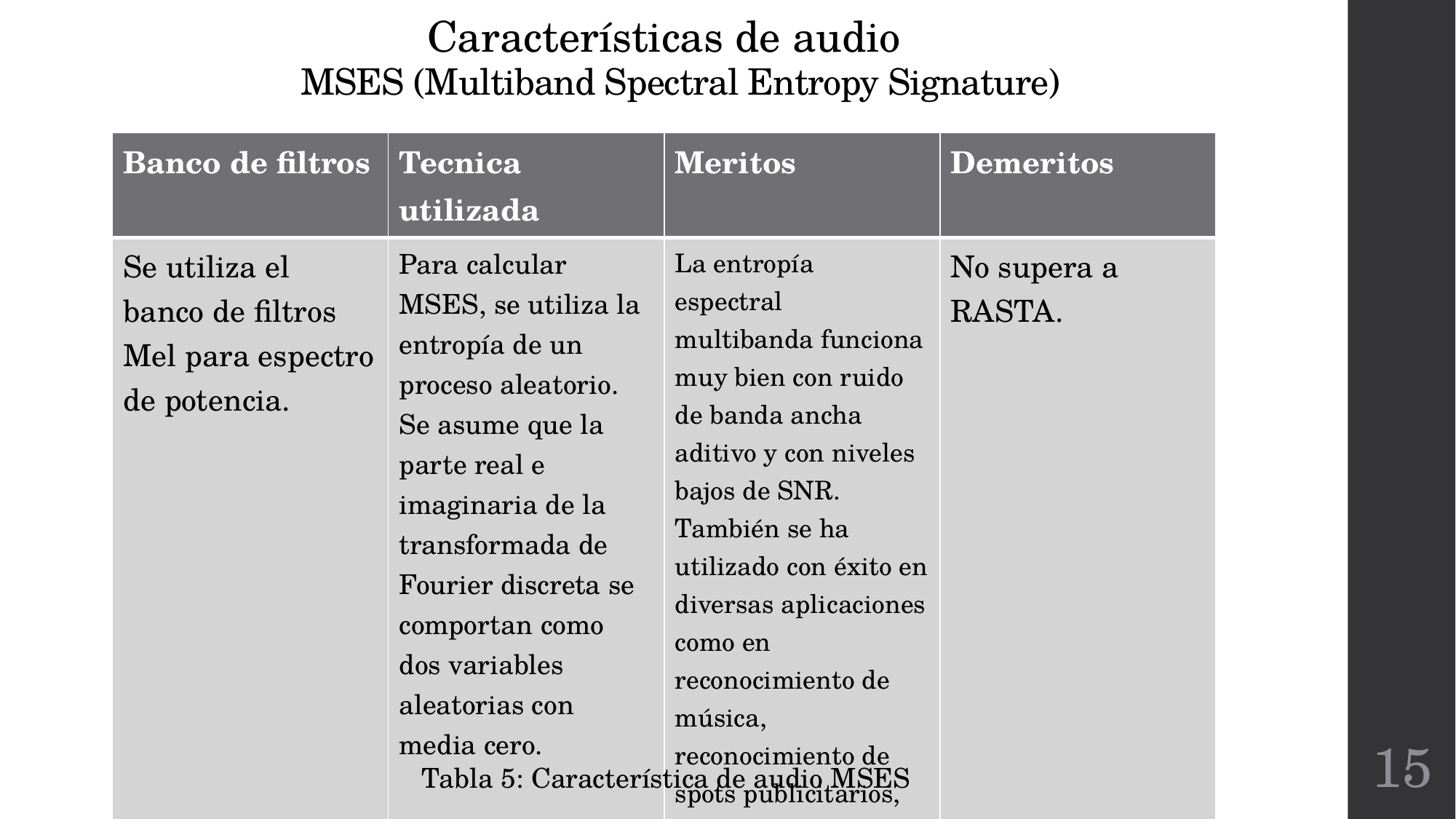

Características de audio
# MSES (Multiband Spectral Entropy Signature)
| Banco de filtros | Tecnica utilizada | Meritos | Demeritos |
| --- | --- | --- | --- |
| Se utiliza el banco de filtros Mel para espectro de potencia. | Para calcular MSES, se utiliza la entropía de un proceso aleatorio. Se asume que la parte real e imaginaria de la transformada de Fourier discreta se comportan como dos variables aleatorias con media cero. | La entropía espectral multibanda funciona muy bien con ruido de banda ancha aditivo y con niveles bajos de SNR. También se ha utilizado con éxito en diversas aplicaciones como en reconocimiento de música, reconocimiento de spots publicitarios, sonidos ambientales, etc. | No supera a RASTA. |
15
Tabla 5: Característica de audio MSES